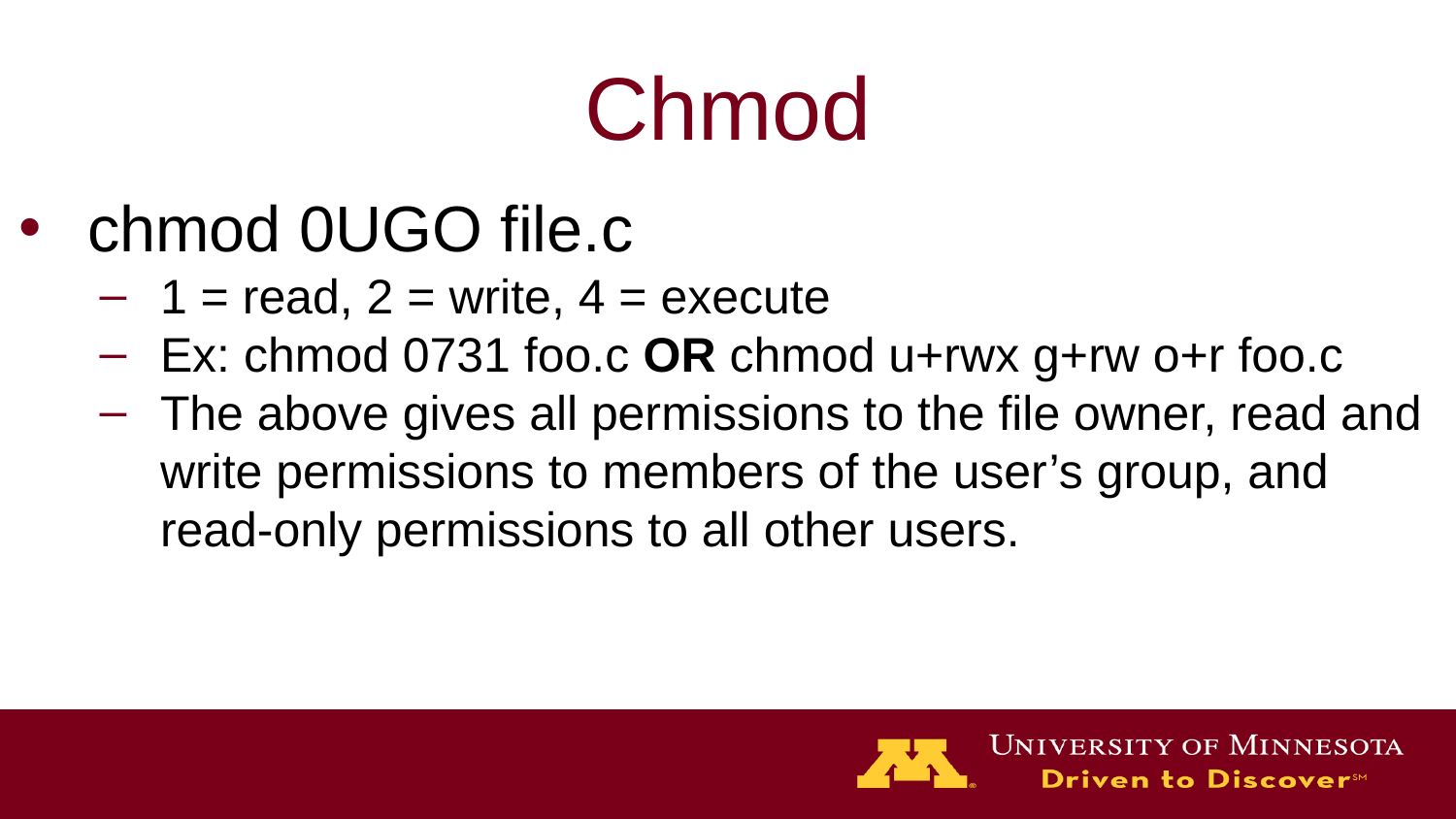

# Chmod
chmod 0UGO file.c
1 = read, 2 = write, 4 = execute
Ex: chmod 0731 foo.c OR chmod u+rwx g+rw o+r foo.c
The above gives all permissions to the file owner, read and write permissions to members of the user’s group, and read-only permissions to all other users.